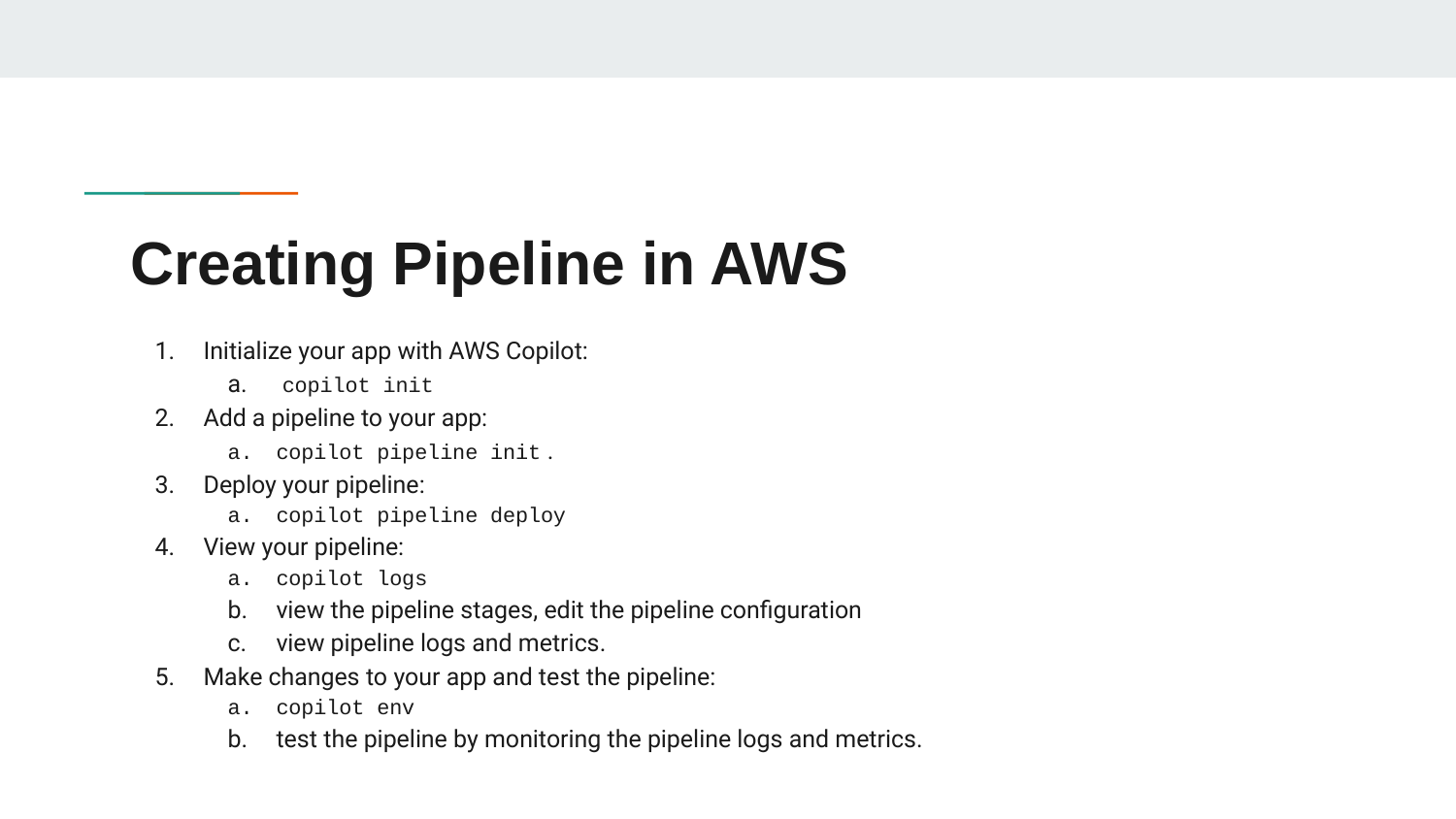

# Creating Pipeline in AWS

Initialize your app with AWS Copilot:
 copilot init
Add a pipeline to your app:
copilot pipeline init .
Deploy your pipeline:
copilot pipeline deploy
View your pipeline:
copilot logs
view the pipeline stages, edit the pipeline configuration
view pipeline logs and metrics.
Make changes to your app and test the pipeline:
copilot env
test the pipeline by monitoring the pipeline logs and metrics.